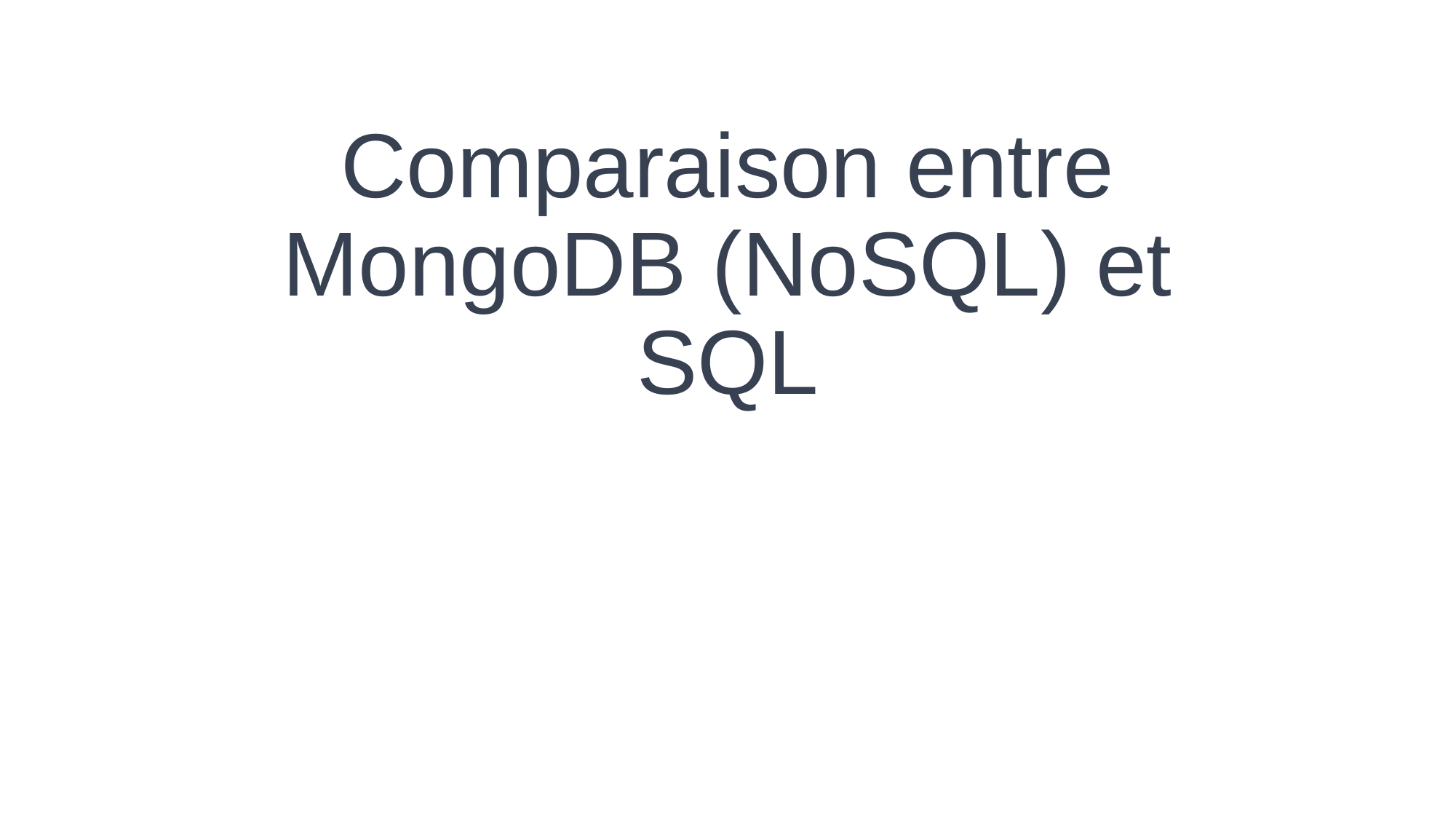

# Comparaison entre MongoDB (NoSQL) et SQL